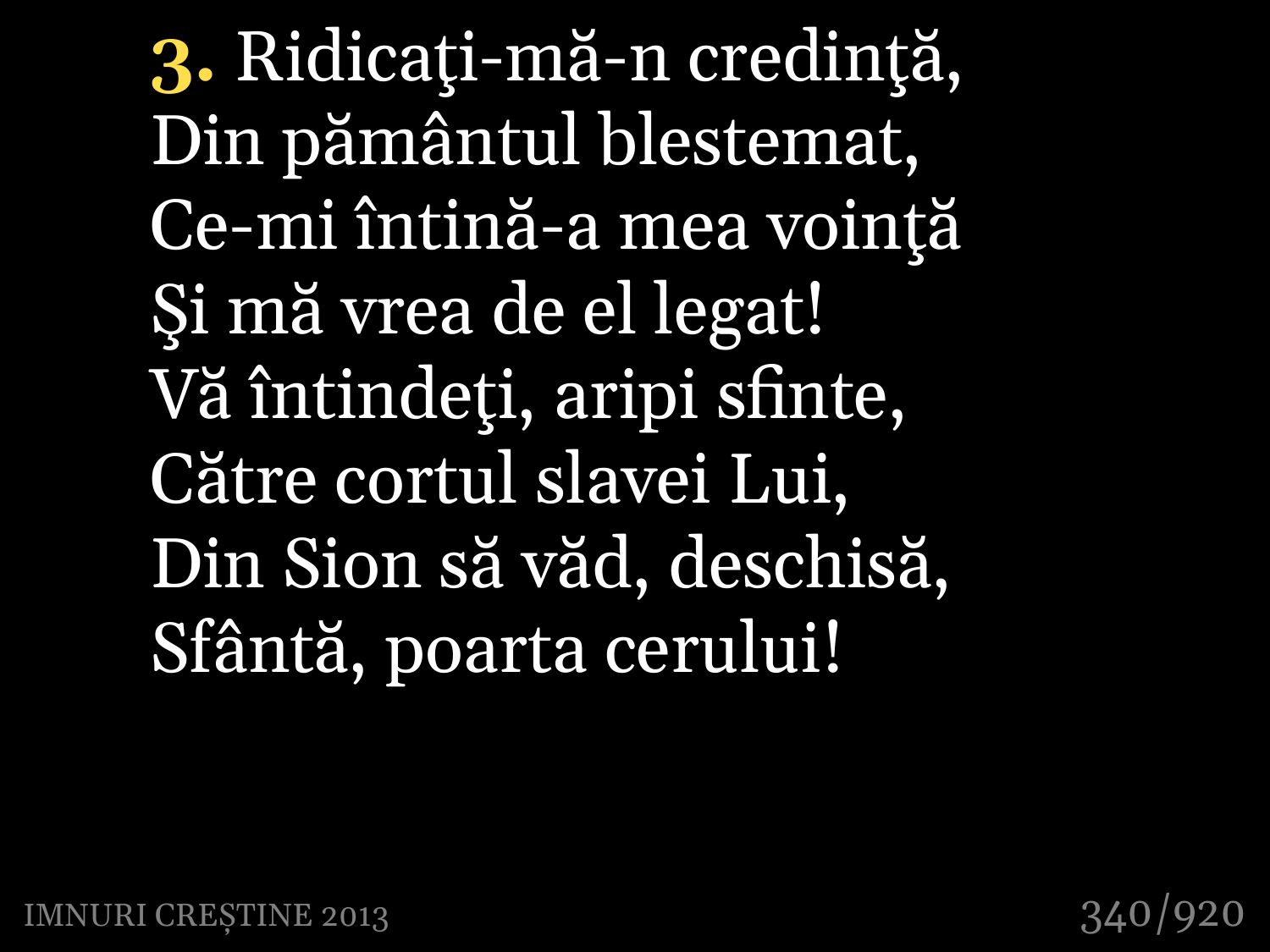

3. Ridicaţi-mă-n credinţă,
Din pământul blestemat,
Ce-mi întină-a mea voinţă
Şi mă vrea de el legat!
Vă întindeţi, aripi sfinte,
Către cortul slavei Lui,
Din Sion să văd, deschisă,
Sfântă, poarta cerului!
340/920
IMNURI CREȘTINE 2013